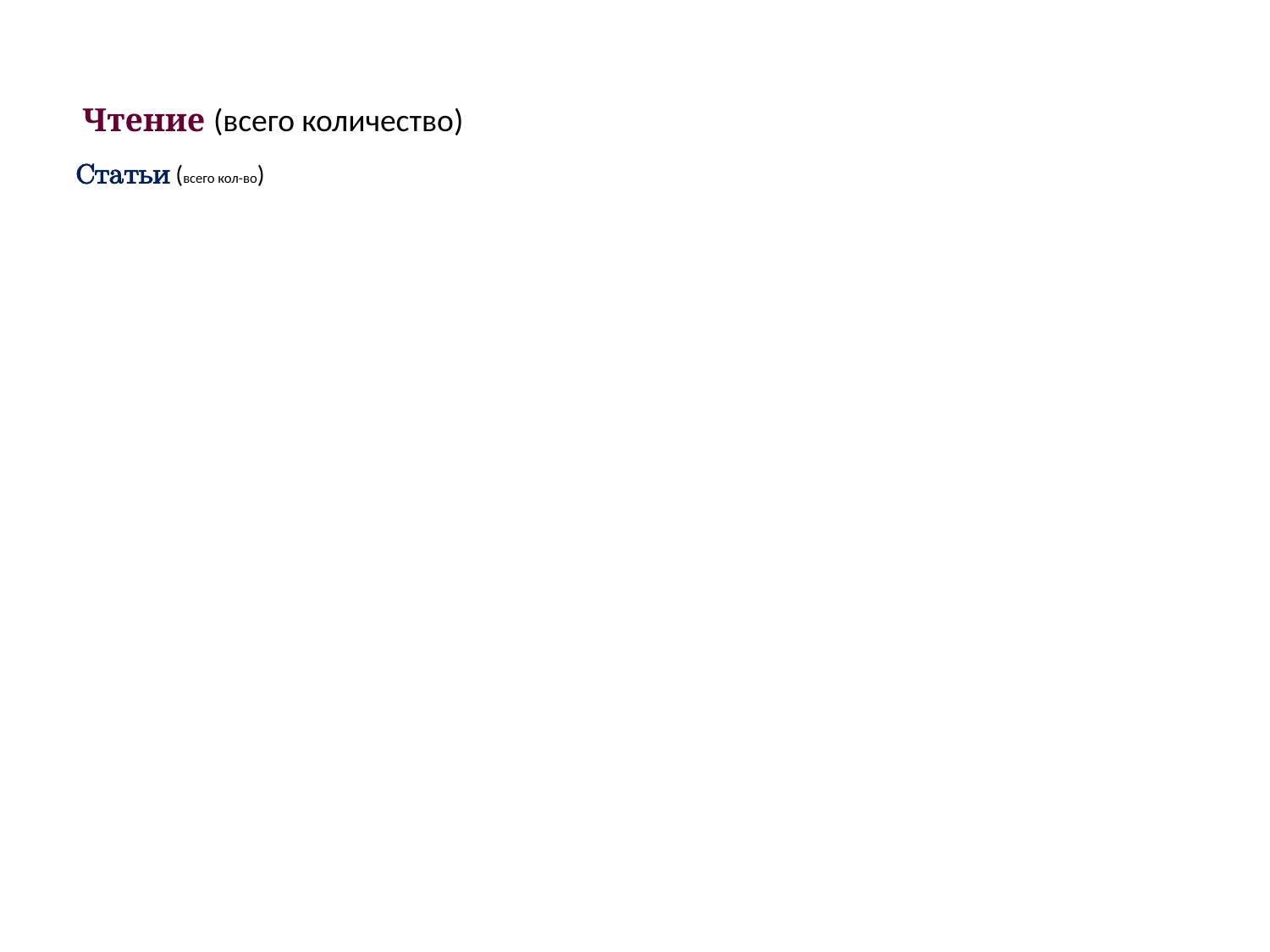

# Чтение (всего количество)
Статьи (всего кол-во)